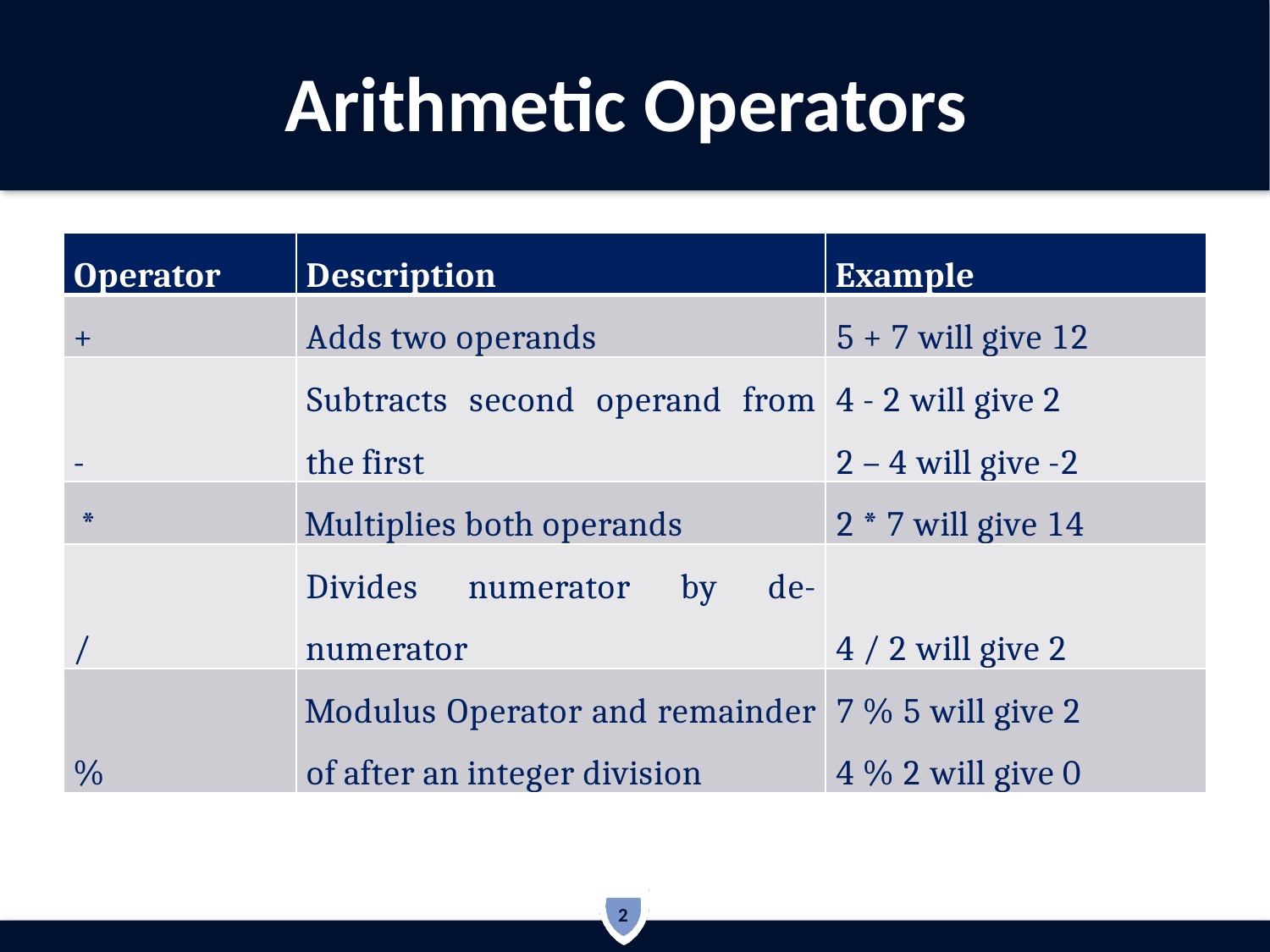

# Arithmetic Operators
| Operator | Description | Example |
| --- | --- | --- |
| + | Adds two operands | 5 + 7 will give 12 |
| - | Subtracts second operand from the first | 4 - 2 will give 2 2 – 4 will give -2 |
| \* | Multiplies both operands | 2 \* 7 will give 14 |
| / | Divides numerator by de-numerator | 4 / 2 will give 2 |
| % | Modulus Operator and remainder of after an integer division | 7 % 5 will give 2 4 % 2 will give 0 |
2